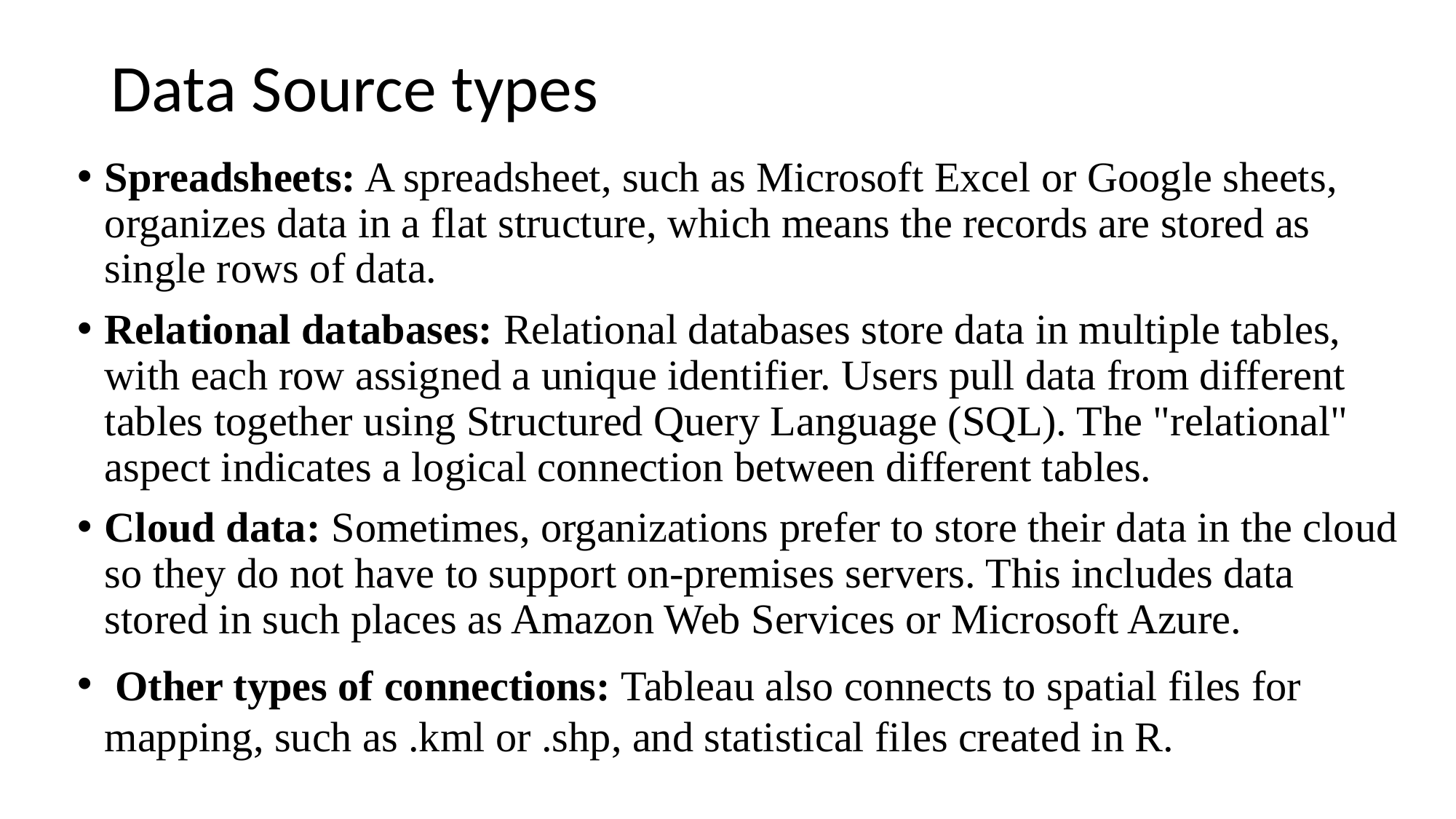

# Data Source types
Spreadsheets: A spreadsheet, such as Microsoft Excel or Google sheets, organizes data in a flat structure, which means the records are stored as single rows of data.
Relational databases: Relational databases store data in multiple tables, with each row assigned a unique identifier. Users pull data from different tables together using Structured Query Language (SQL). The "relational" aspect indicates a logical connection between different tables.
Cloud data: Sometimes, organizations prefer to store their data in the cloud so they do not have to support on-premises servers. This includes data stored in such places as Amazon Web Services or Microsoft Azure.
 Other types of connections: Tableau also connects to spatial files for mapping, such as .kml or .shp, and statistical files created in R.